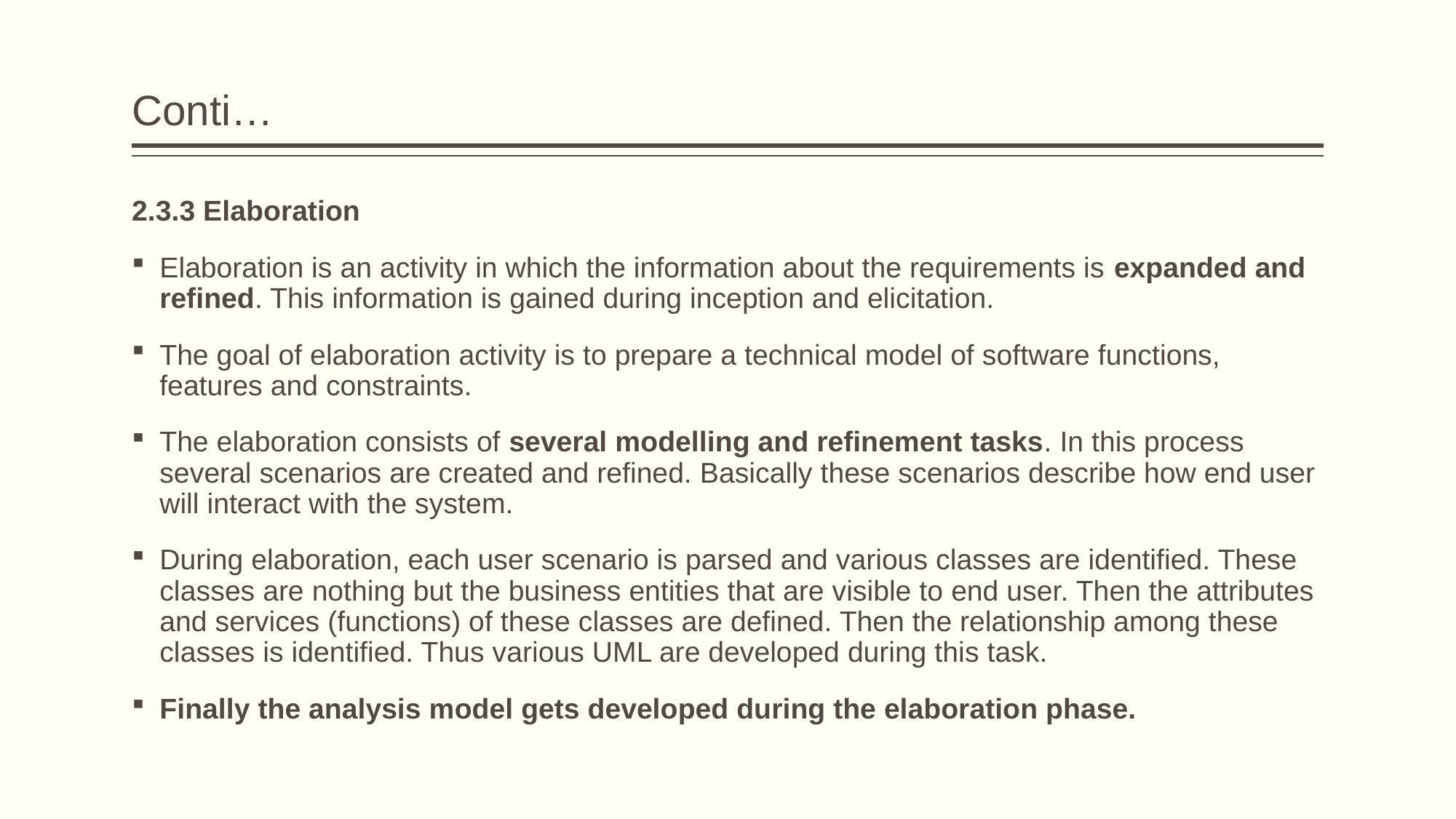

# Conti…
2.3.3 Elaboration
Elaboration is an activity in which the information about the requirements is expanded and refined. This information is gained during inception and elicitation.
The goal of elaboration activity is to prepare a technical model of software functions, features and constraints.
The elaboration consists of several modelling and refinement tasks. In this process several scenarios are created and refined. Basically these scenarios describe how end user will interact with the system.
During elaboration, each user scenario is parsed and various classes are identified. These classes are nothing but the business entities that are visible to end user. Then the attributes and services (functions) of these classes are defined. Then the relationship among these classes is identified. Thus various UML are developed during this task.
Finally the analysis model gets developed during the elaboration phase.